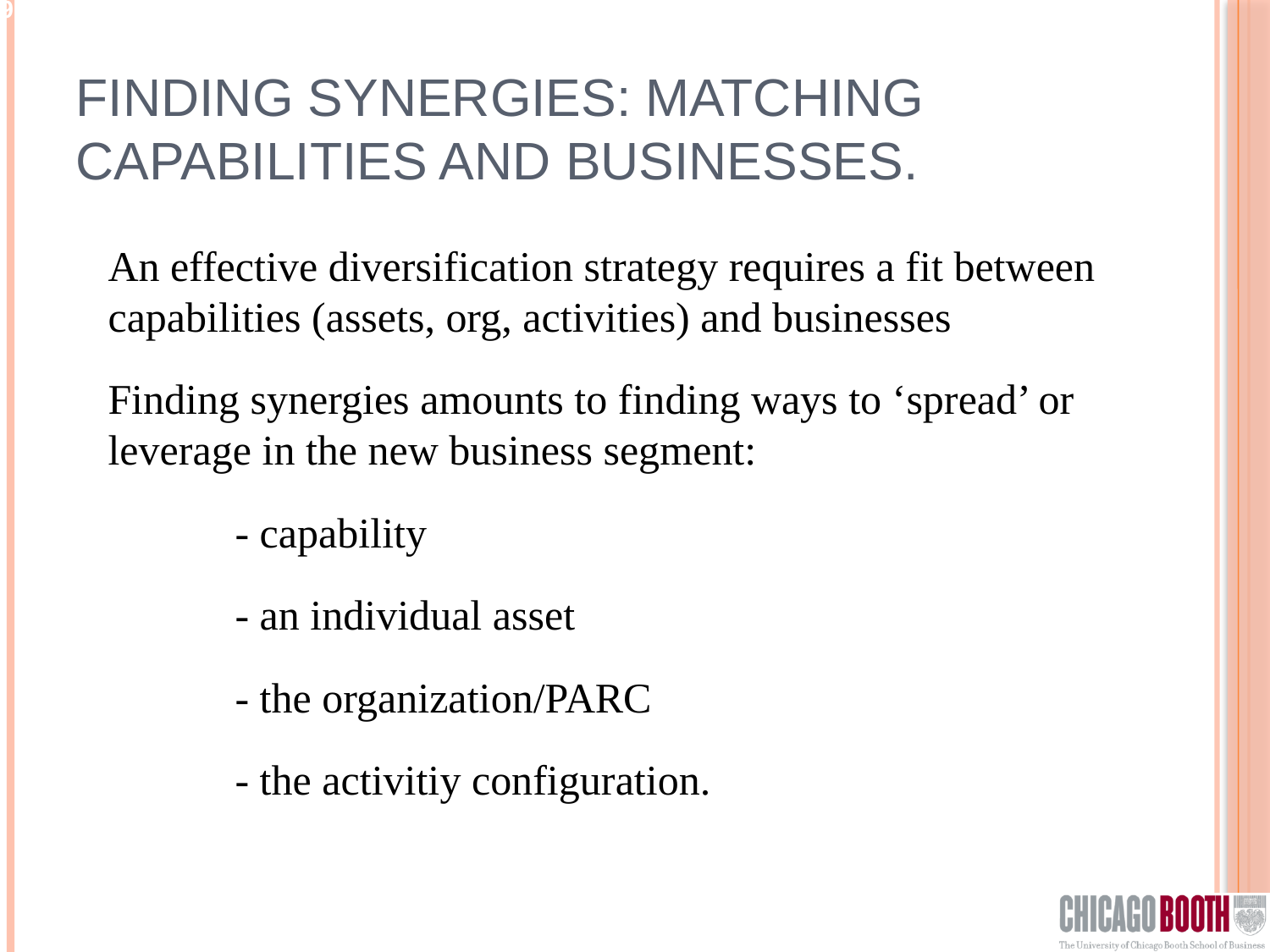

# Finding Synergies: Matching Capabilities and Businesses.

An effective diversification strategy requires a fit between capabilities (assets, org, activities) and businesses
Finding synergies amounts to finding ways to ‘spread’ or leverage in the new business segment:
	- capability
	- an individual asset
	- the organization/PARC
	- the activitiy configuration.
19